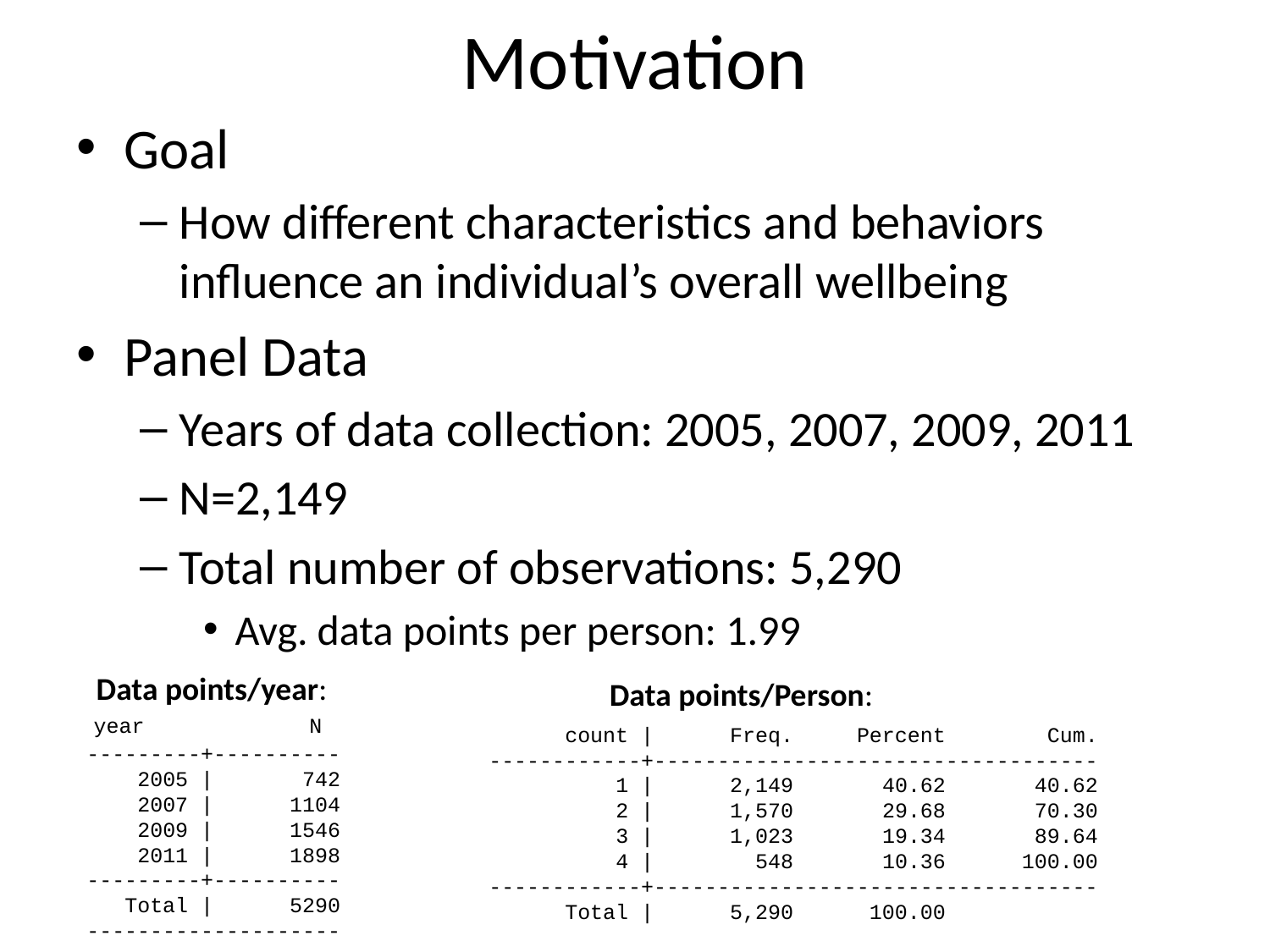

# Motivation
Goal
How different characteristics and behaviors influence an individual’s overall wellbeing
Panel Data
Years of data collection: 2005, 2007, 2009, 2011
N=2,149
Total number of observations: 5,290
Avg. data points per person: 1.99

     Data points/year:
     Data points/Person:
 year             N
---------+----------
    2005 |       742
    2007 |      1104
    2009 |      1546
    2011 |      1898
---------+----------
   Total |      5290
--------------------
      count |      Freq.     Percent        Cum.
------------+-----------------------------------
          1 |      2,149       40.62       40.62
          2 |      1,570       29.68       70.30
          3 |      1,023       19.34       89.64
          4 |        548       10.36      100.00
------------+-----------------------------------
      Total |      5,290      100.00